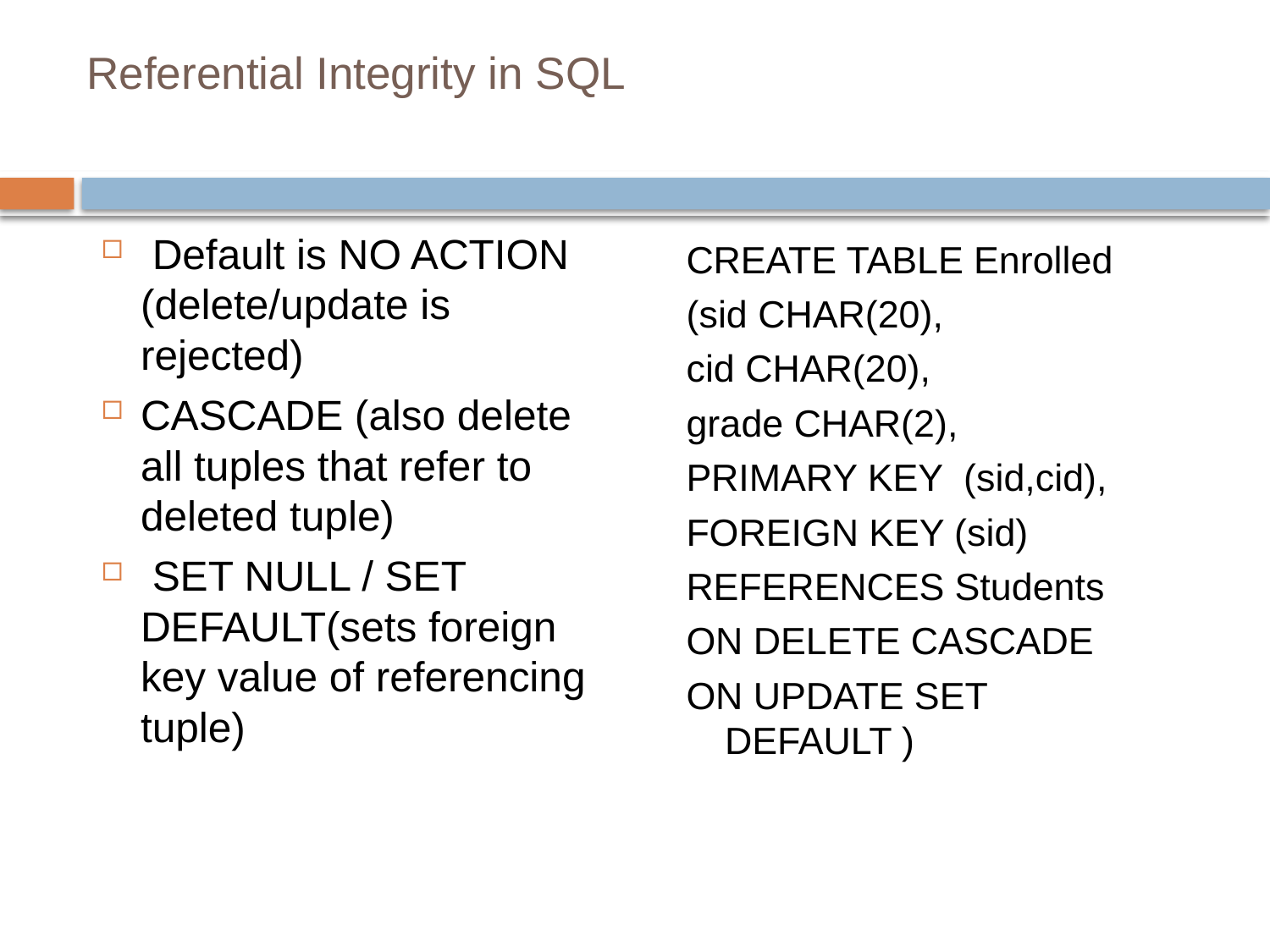

# Referential Integrity in SQL
 Default is NO ACTION  (delete/update is rejected)
CASCADE (also delete all tuples that refer to deleted tuple)
 SET NULL / SET DEFAULT(sets foreign key value of referencing tuple)
CREATE TABLE Enrolled
(sid CHAR(20),
cid CHAR(20),
grade CHAR(2),
PRIMARY KEY  (sid,cid),
FOREIGN KEY (sid)
REFERENCES Students
ON DELETE CASCADE
ON UPDATE SET DEFAULT )